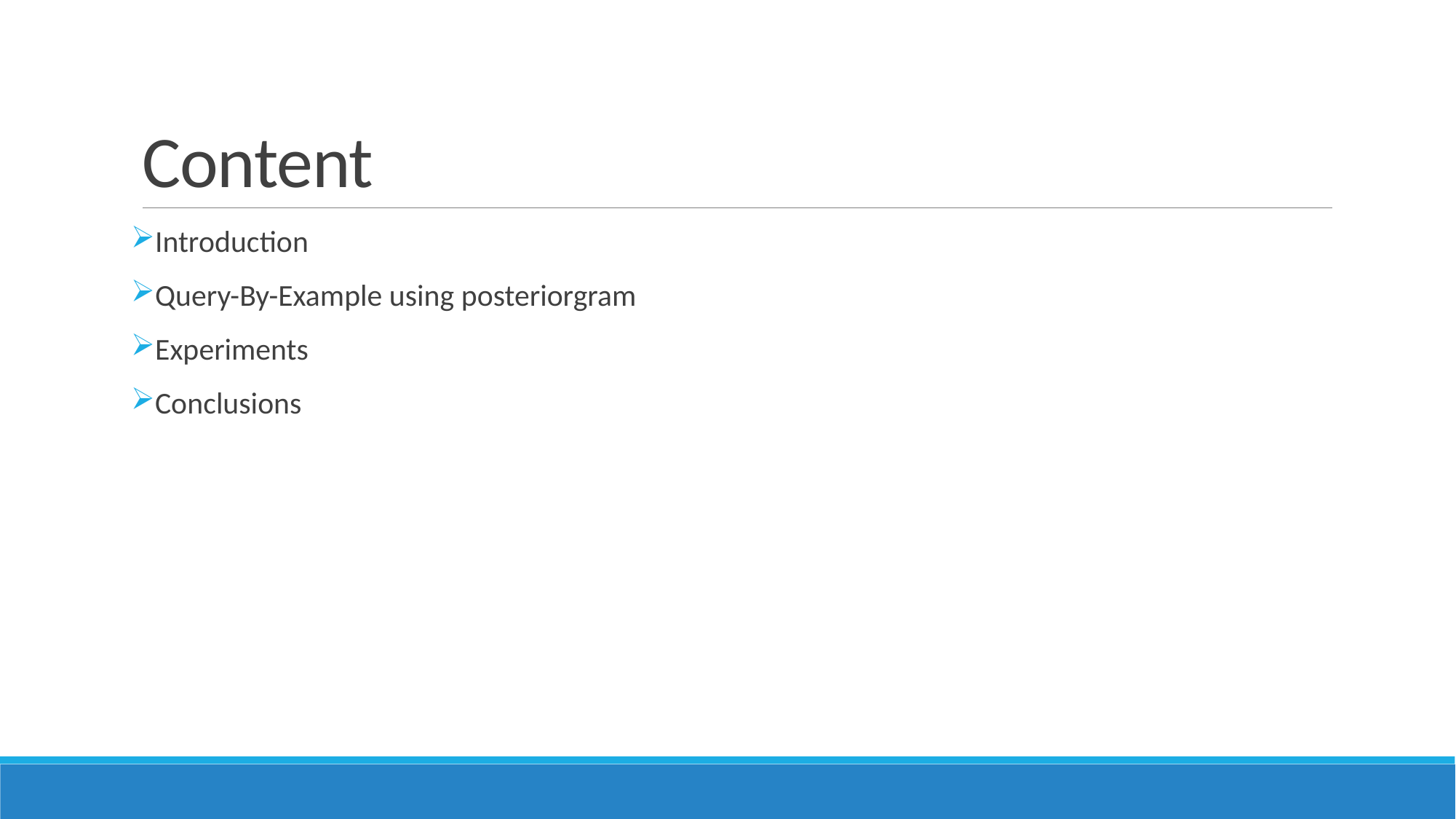

# Content
Introduction
Query-By-Example using posteriorgram
Experiments
Conclusions